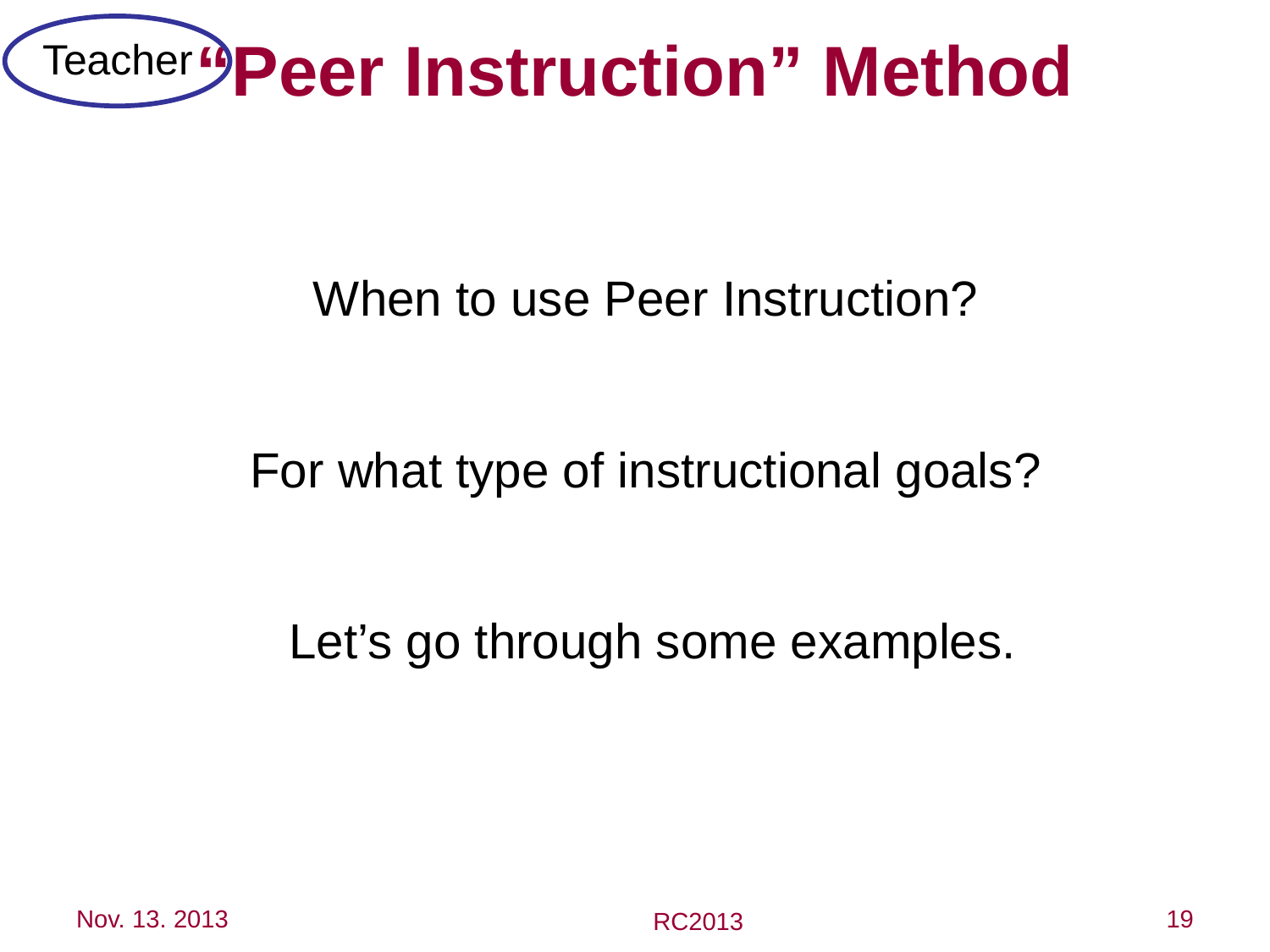

“Peer Instruction” Method

Teacher
When to use Peer Instruction?

For what type of instructional goals?

Let’s go through some examples.
Nov. 13. 2013
19
RC2013